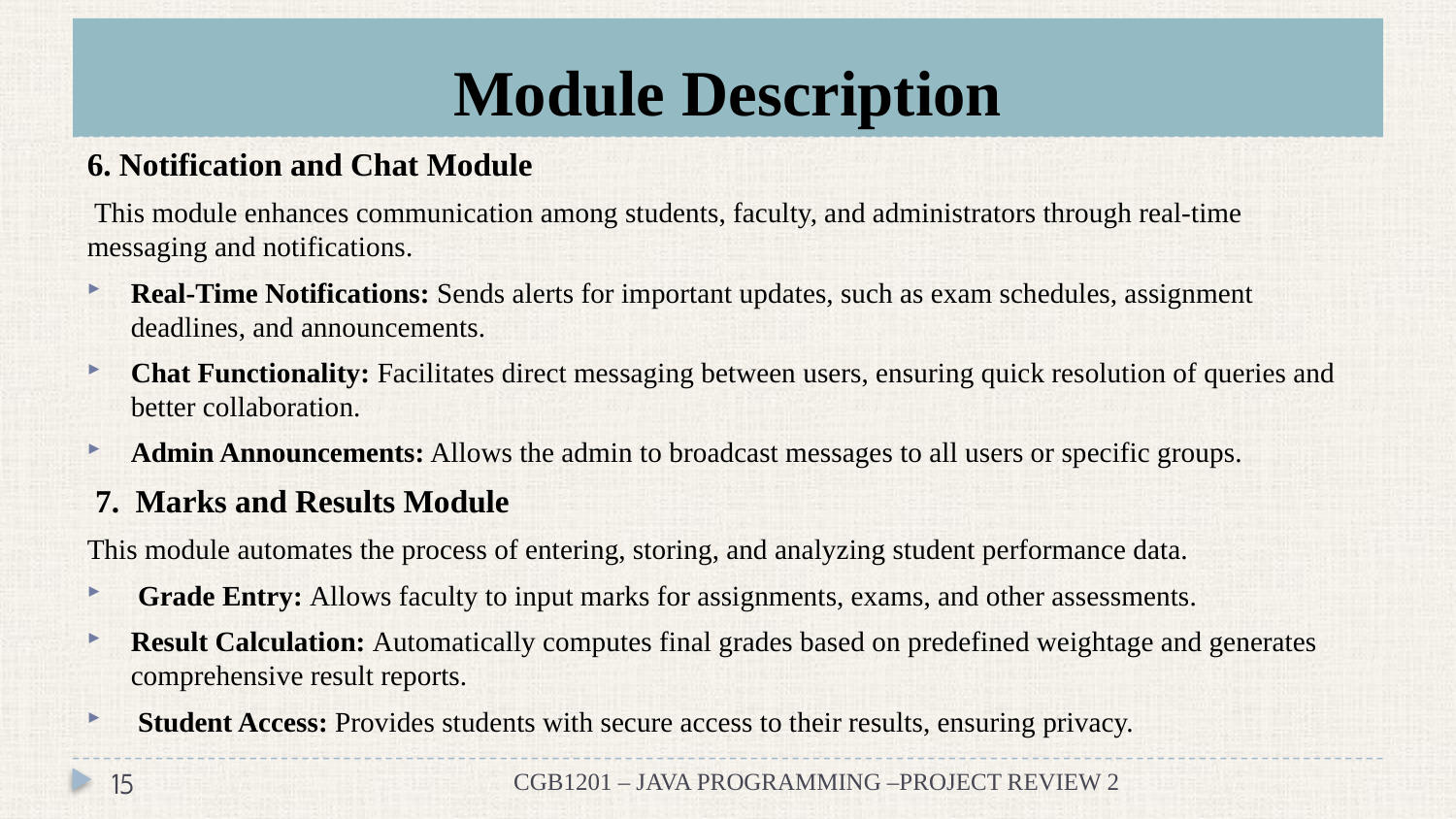

# Module Description
6. Notification and Chat Module
 This module enhances communication among students, faculty, and administrators through real-time messaging and notifications.
Real-Time Notifications: Sends alerts for important updates, such as exam schedules, assignment deadlines, and announcements.
Chat Functionality: Facilitates direct messaging between users, ensuring quick resolution of queries and better collaboration.
Admin Announcements: Allows the admin to broadcast messages to all users or specific groups.
 7.  Marks and Results Module
This module automates the process of entering, storing, and analyzing student performance data.
 Grade Entry: Allows faculty to input marks for assignments, exams, and other assessments.
Result Calculation: Automatically computes final grades based on predefined weightage and generates comprehensive result reports.
 Student Access: Provides students with secure access to their results, ensuring privacy.
15
CGB1201 – JAVA PROGRAMMING –PROJECT REVIEW 2